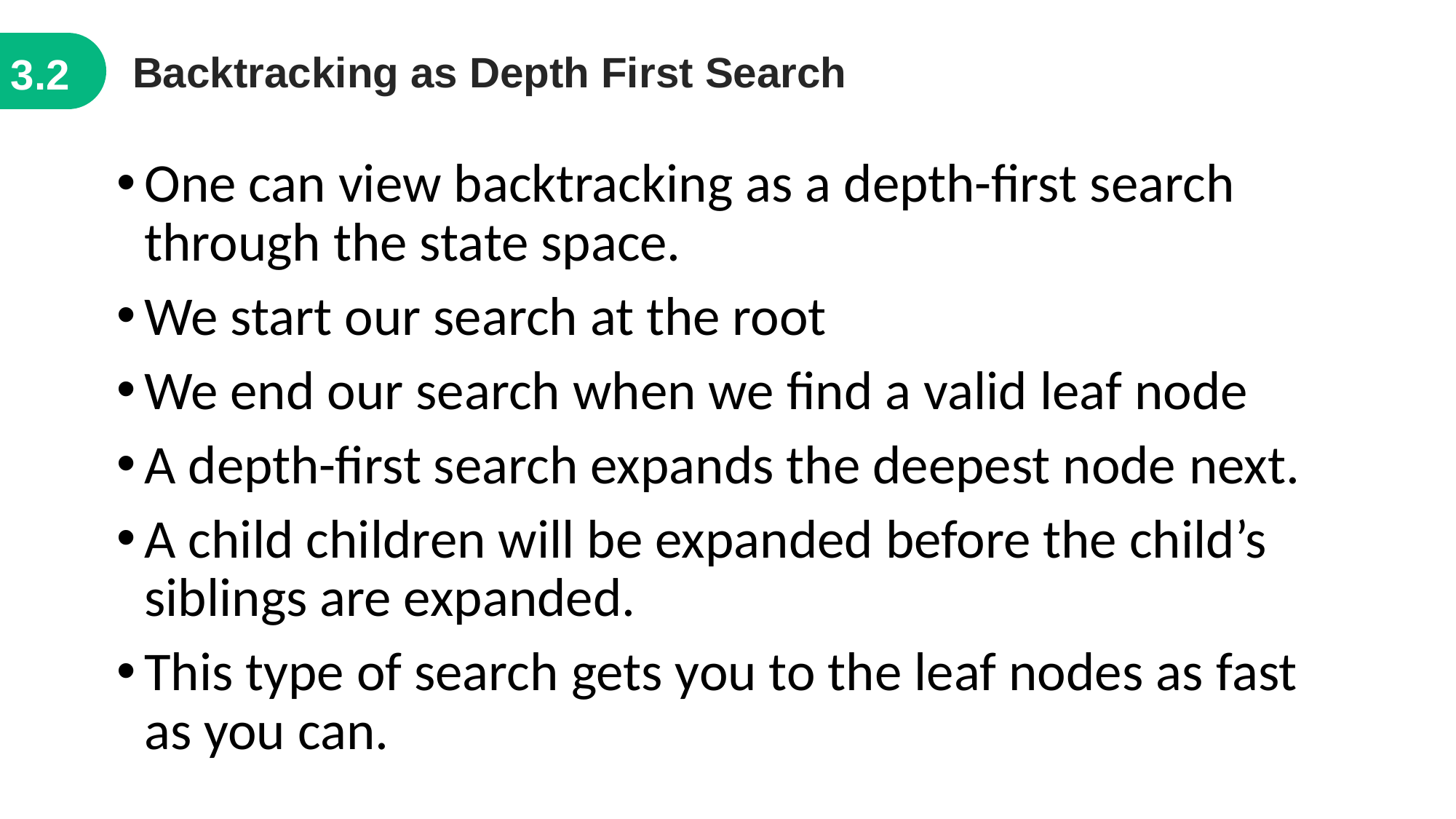

Backtracking as Depth First Search
3.2
One can view backtracking as a depth-first search through the state space.
We start our search at the root
We end our search when we find a valid leaf node
A depth-first search expands the deepest node next.
A child children will be expanded before the child’s siblings are expanded.
This type of search gets you to the leaf nodes as fast as you can.